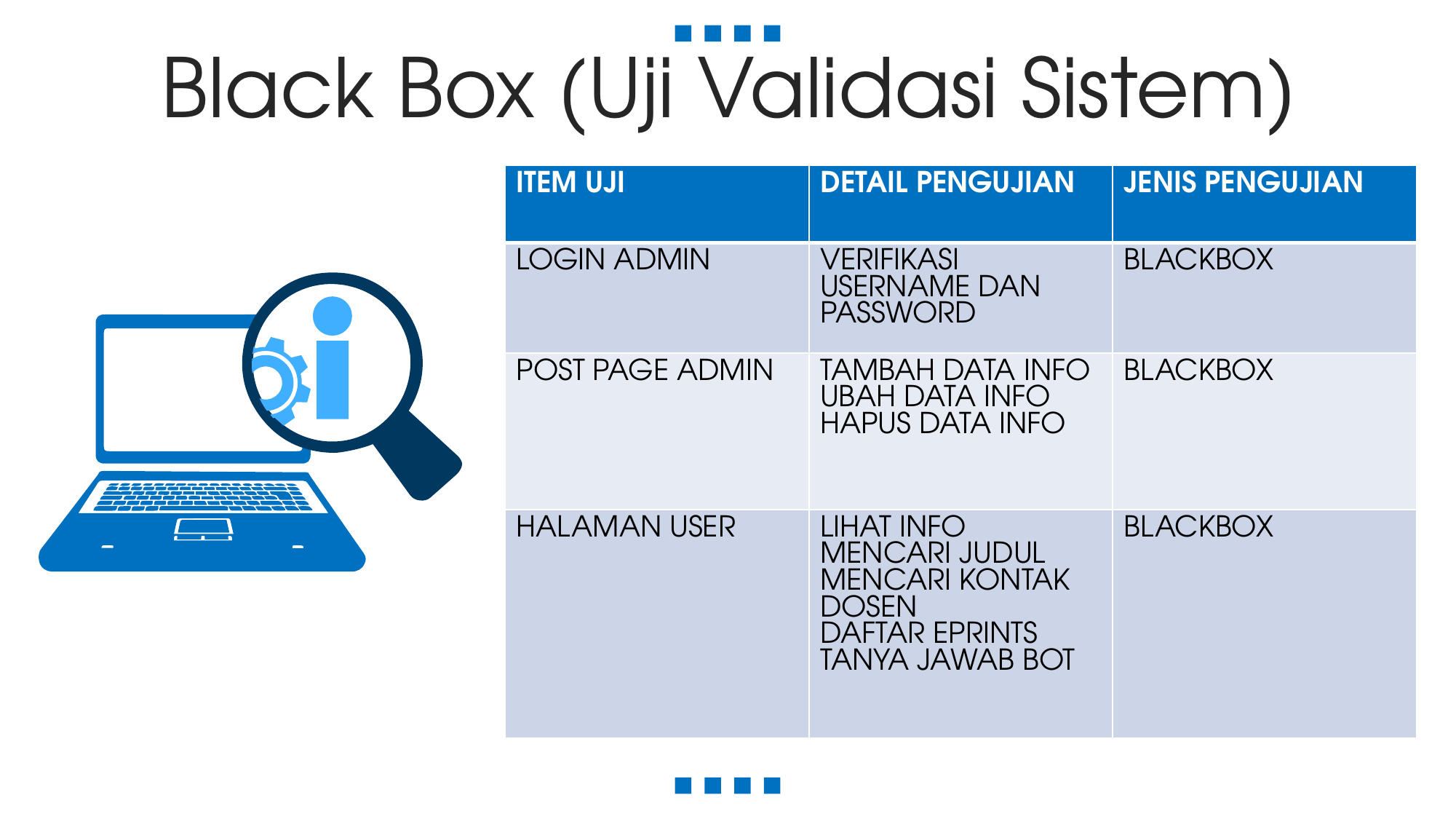

Black Box (Uji Validasi Sistem)
| ITEM UJI | DETAIL PENGUJIAN | JENIS PENGUJIAN |
| --- | --- | --- |
| LOGIN ADMIN | VERIFIKASI USERNAME DAN PASSWORD | BLACKBOX |
| POST PAGE ADMIN | TAMBAH DATA INFO UBAH DATA INFO HAPUS DATA INFO | BLACKBOX |
| HALAMAN USER | LIHAT INFO MENCARI JUDUL MENCARI KONTAK DOSEN DAFTAR EPRINTS TANYA JAWAB BOT | BLACKBOX |